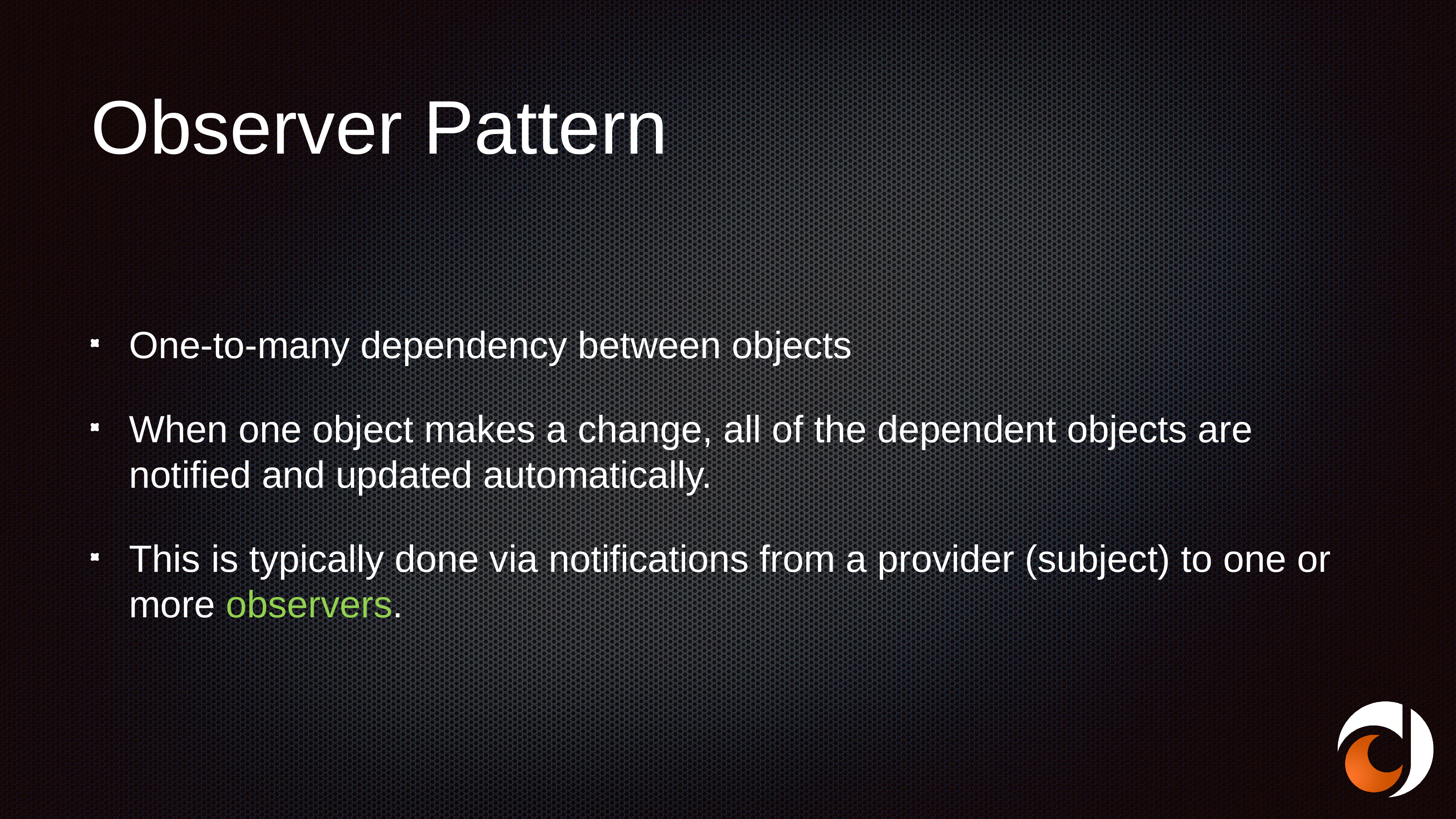

# Observer Pattern
One-to-many dependency between objects
When one object makes a change, all of the dependent objects are notified and updated automatically.
This is typically done via notifications from a provider (subject) to one or more observers.